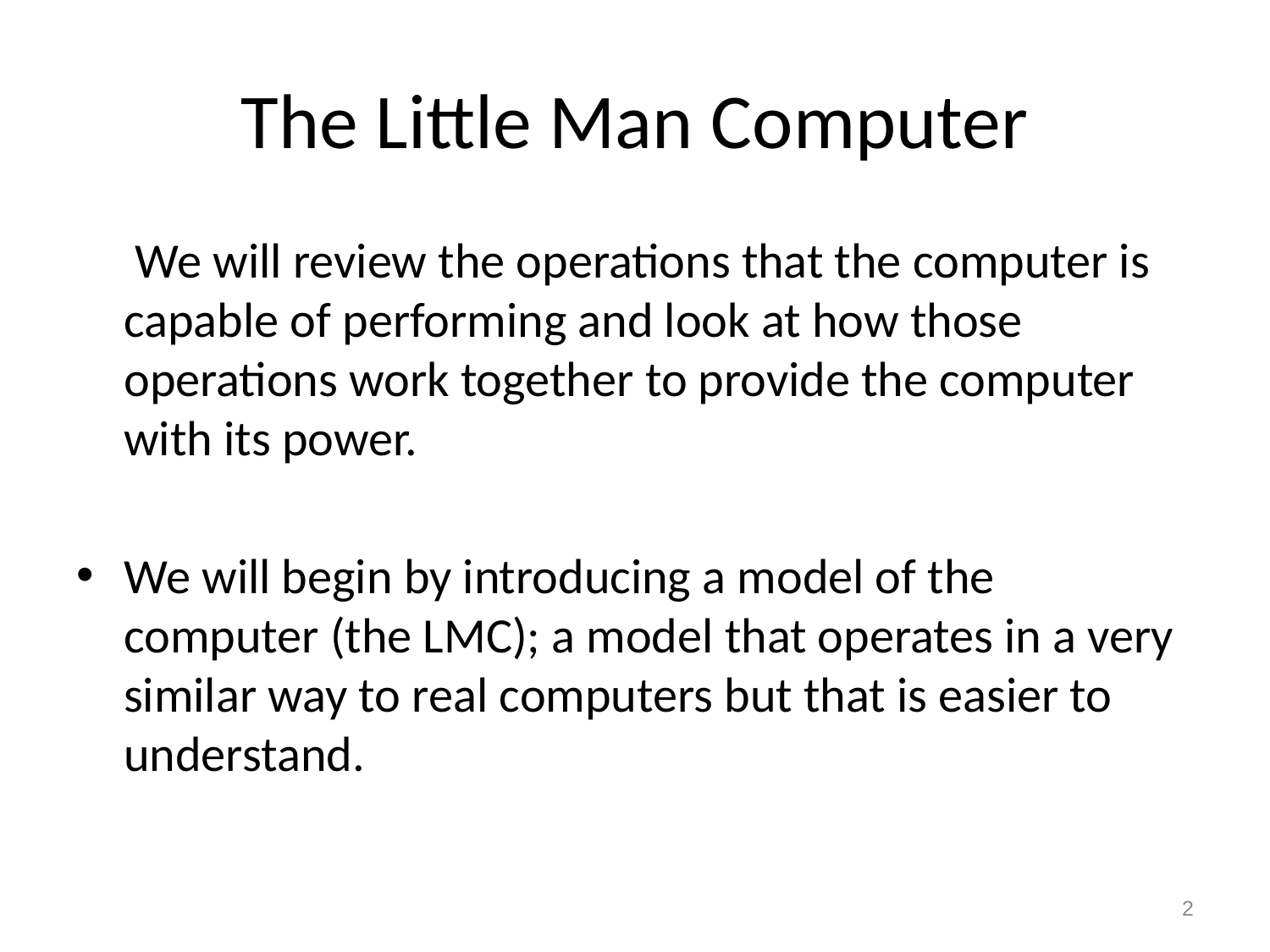

# The Little Man Computer
	 We will review the operations that the computer is capable of performing and look at how those operations work together to provide the computer with its power.

We will begin by introducing a model of the computer (the LMC); a model that operates in a very similar way to real computers but that is easier to understand.
2